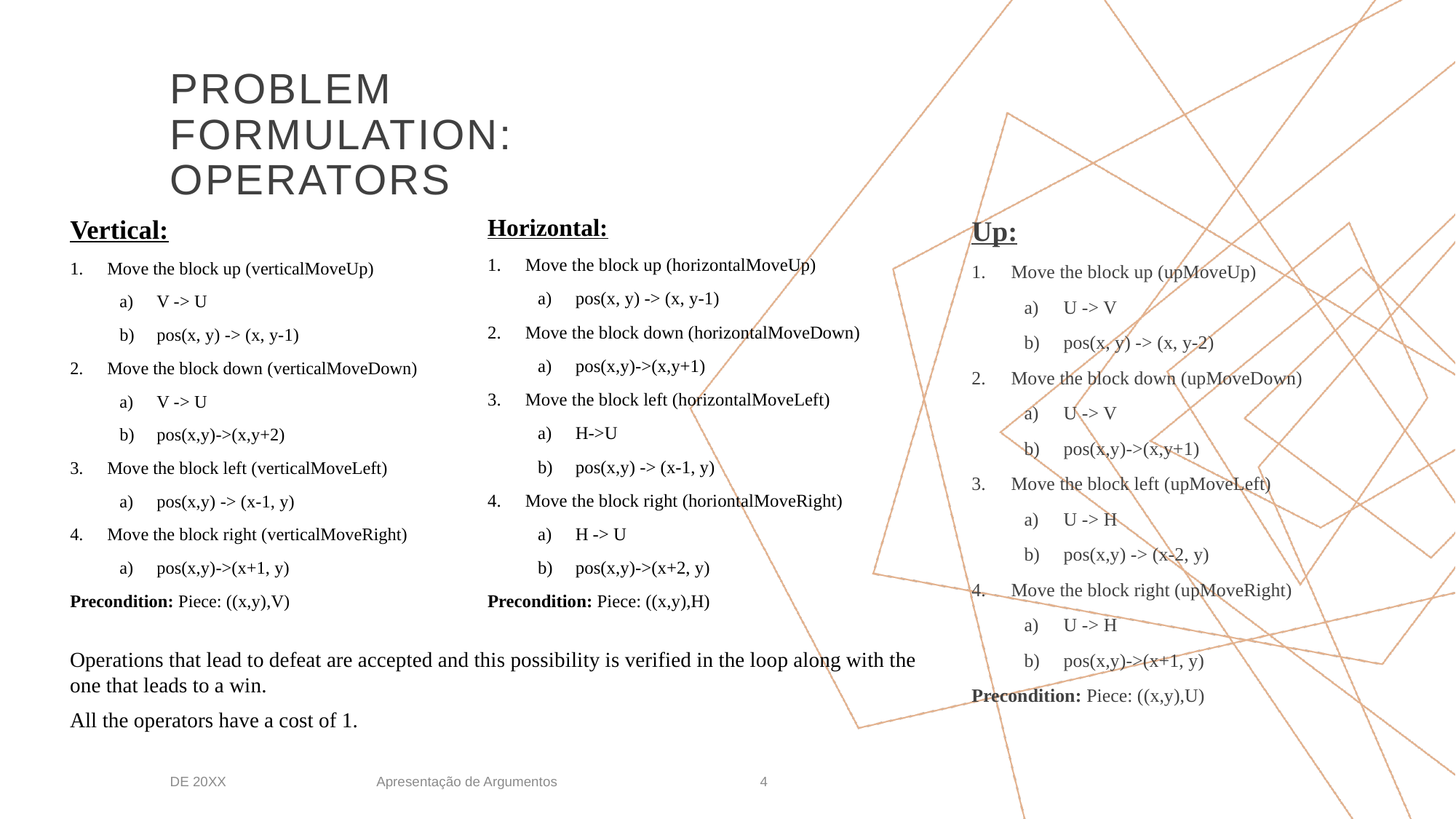

# Problem formulation: Operators
Horizontal:
Move the block up (horizontalMoveUp)
pos(x, y) -> (x, y-1)
Move the block down (horizontalMoveDown)
pos(x,y)->(x,y+1)
Move the block left (horizontalMoveLeft)
H->U
pos(x,y) -> (x-1, y)
Move the block right (horiontalMoveRight)
H -> U
pos(x,y)->(x+2, y)
Precondition: Piece: ((x,y),H)
Up:
Move the block up (upMoveUp)
U -> V
pos(x, y) -> (x, y-2)
Move the block down (upMoveDown)
U -> V
pos(x,y)->(x,y+1)
Move the block left (upMoveLeft)
U -> H
pos(x,y) -> (x-2, y)
Move the block right (upMoveRight)
U -> H
pos(x,y)->(x+1, y)
Precondition: Piece: ((x,y),U)
Vertical:
Move the block up (verticalMoveUp)
V -> U
pos(x, y) -> (x, y-1)
Move the block down (verticalMoveDown)
V -> U
pos(x,y)->(x,y+2)
Move the block left (verticalMoveLeft)
pos(x,y) -> (x-1, y)
Move the block right (verticalMoveRight)
pos(x,y)->(x+1, y)
Precondition: Piece: ((x,y),V)
Operations that lead to defeat are accepted and this possibility is verified in the loop along with the one that leads to a win.
All the operators have a cost of 1.

Apresentação de Argumentos
DE 20XX
4